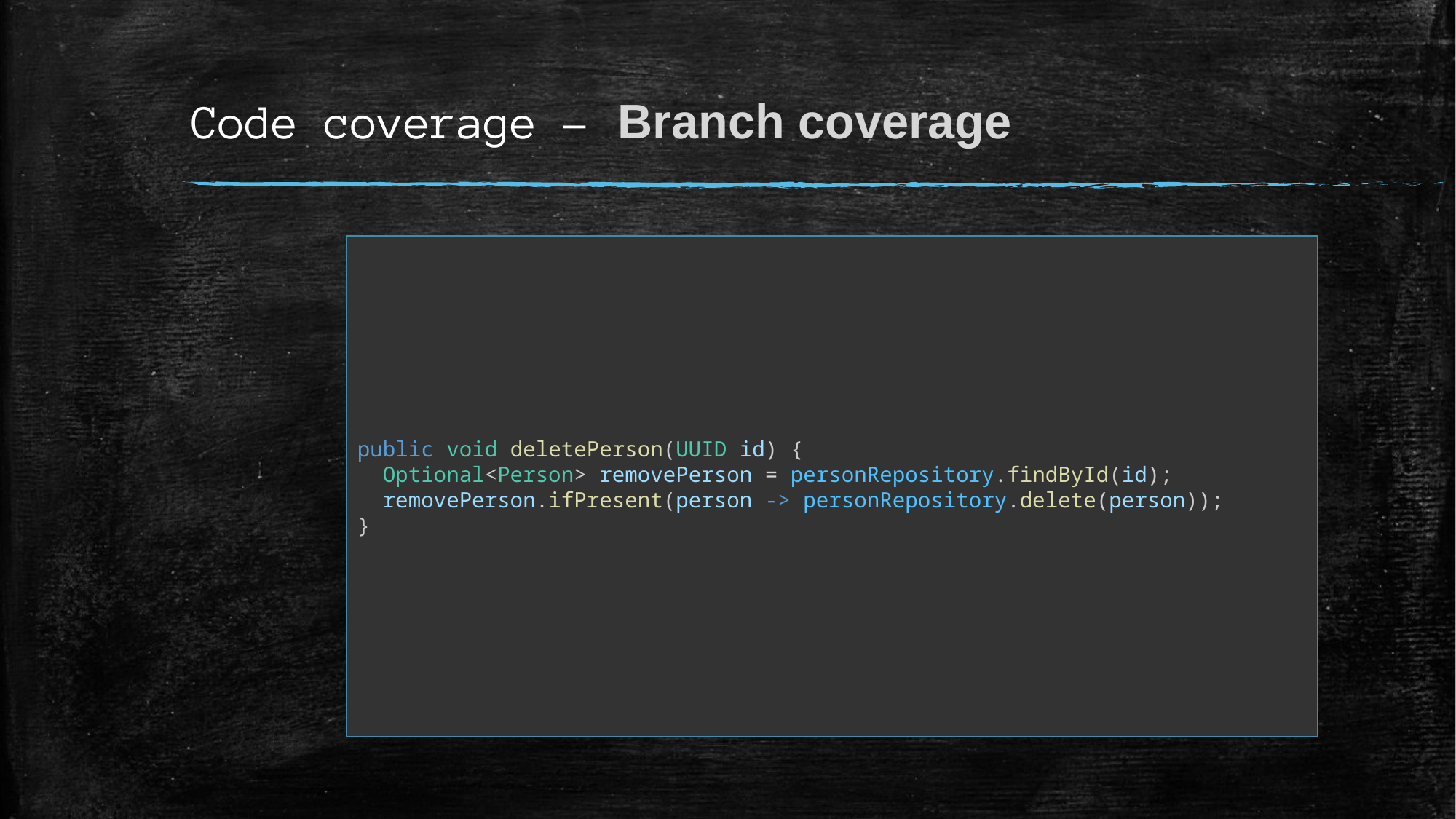

# Code coverage - Branch coverage
public void deletePerson(UUID id) {
  Optional<Person> removePerson = personRepository.findById(id);
  removePerson.ifPresent(person -> personRepository.delete(person));
}